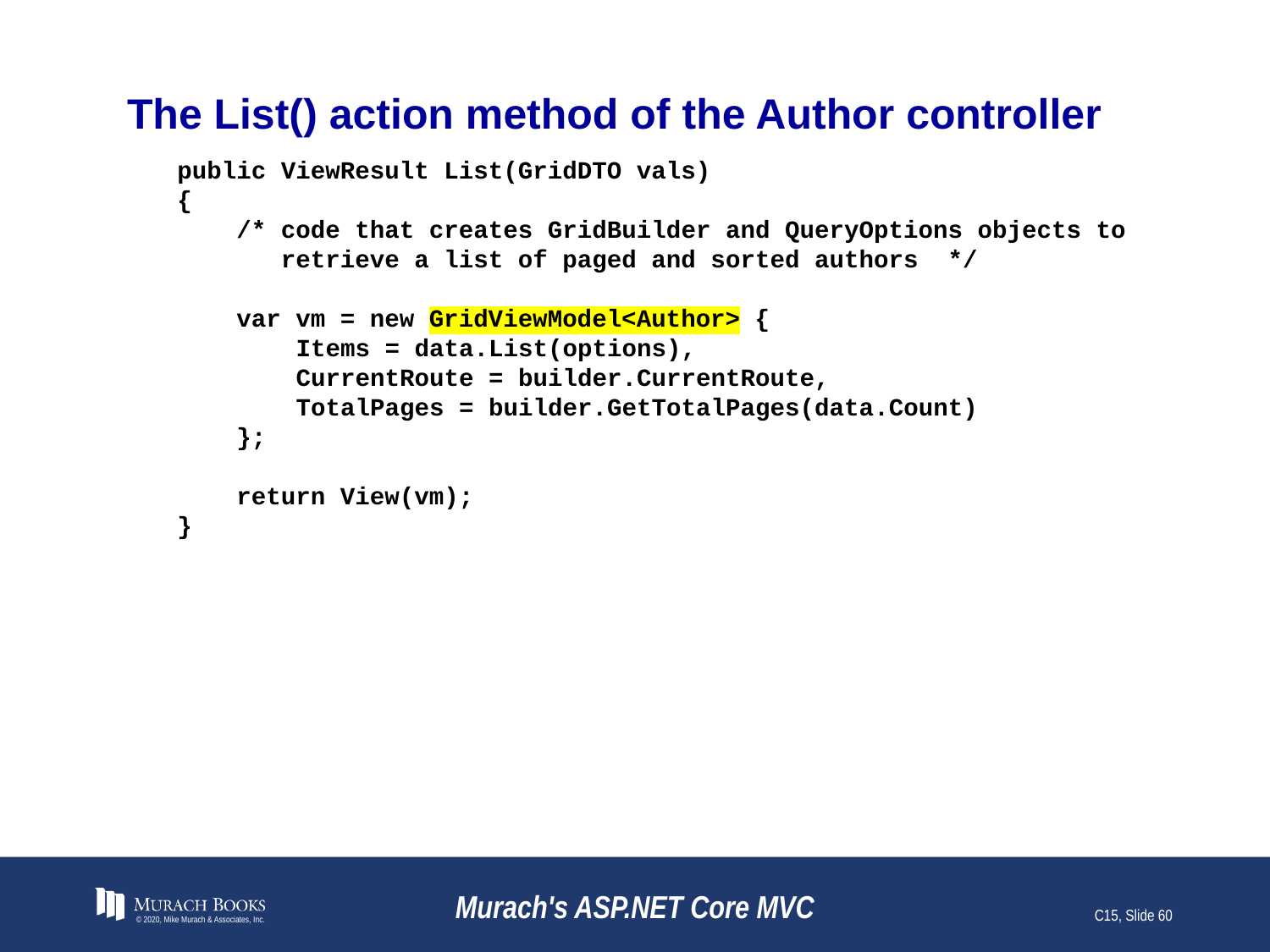

# The List() action method of the Author controller
public ViewResult List(GridDTO vals)
{
    /* code that creates GridBuilder and QueryOptions objects to
       retrieve a list of paged and sorted authors  */

    var vm = new GridViewModel<Author> {
        Items = data.List(options),
        CurrentRoute = builder.CurrentRoute,
        TotalPages = builder.GetTotalPages(data.Count)
    };

    return View(vm);
}

© 2020, Mike Murach & Associates, Inc.
Murach's ASP.NET Core MVC

C15, Slide 60